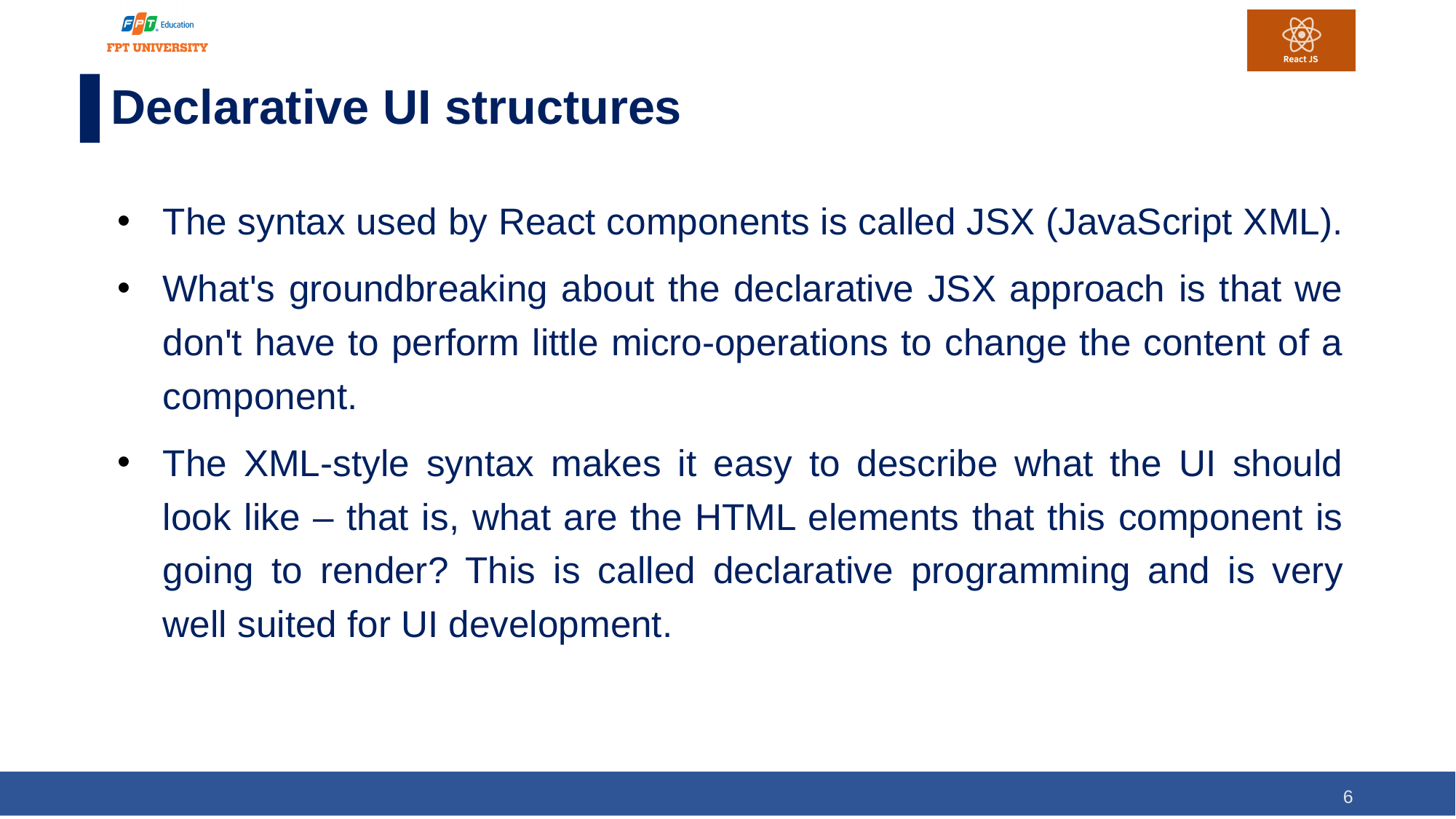

# Declarative UI structures
The syntax used by React components is called JSX (JavaScript XML).
What's groundbreaking about the declarative JSX approach is that we don't have to perform little micro-operations to change the content of a component.
The XML-style syntax makes it easy to describe what the UI should look like – that is, what are the HTML elements that this component is going to render? This is called declarative programming and is very well suited for UI development.
6